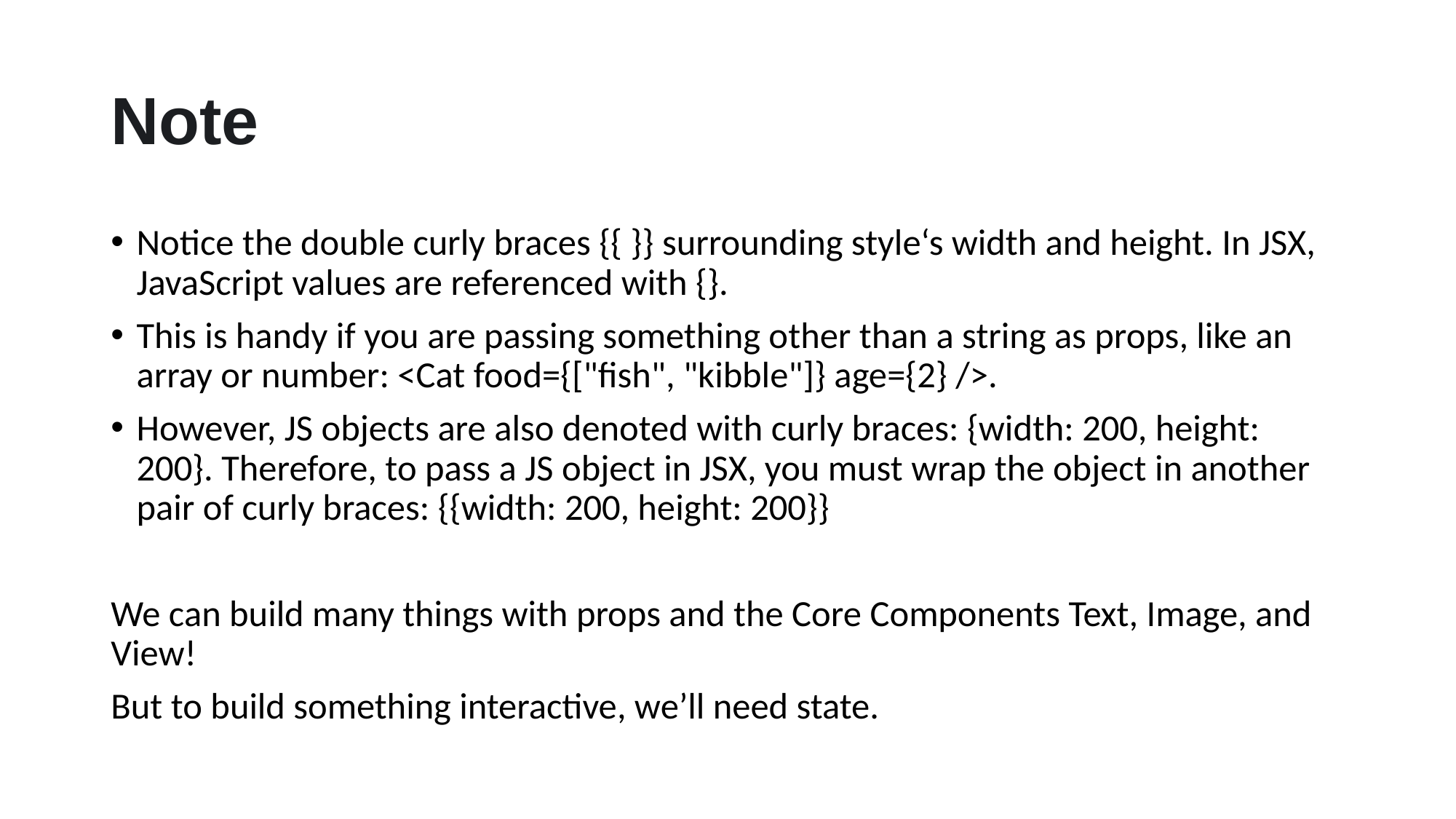

# Note
Notice the double curly braces {{ }} surrounding style‘s width and height. In JSX, JavaScript values are referenced with {}.
This is handy if you are passing something other than a string as props, like an array or number: <Cat food={["fish", "kibble"]} age={2} />.
However, JS objects are also denoted with curly braces: {width: 200, height: 200}. Therefore, to pass a JS object in JSX, you must wrap the object in another pair of curly braces: {{width: 200, height: 200}}

We can build many things with props and the Core Components Text, Image, and View!
But to build something interactive, we’ll need state.